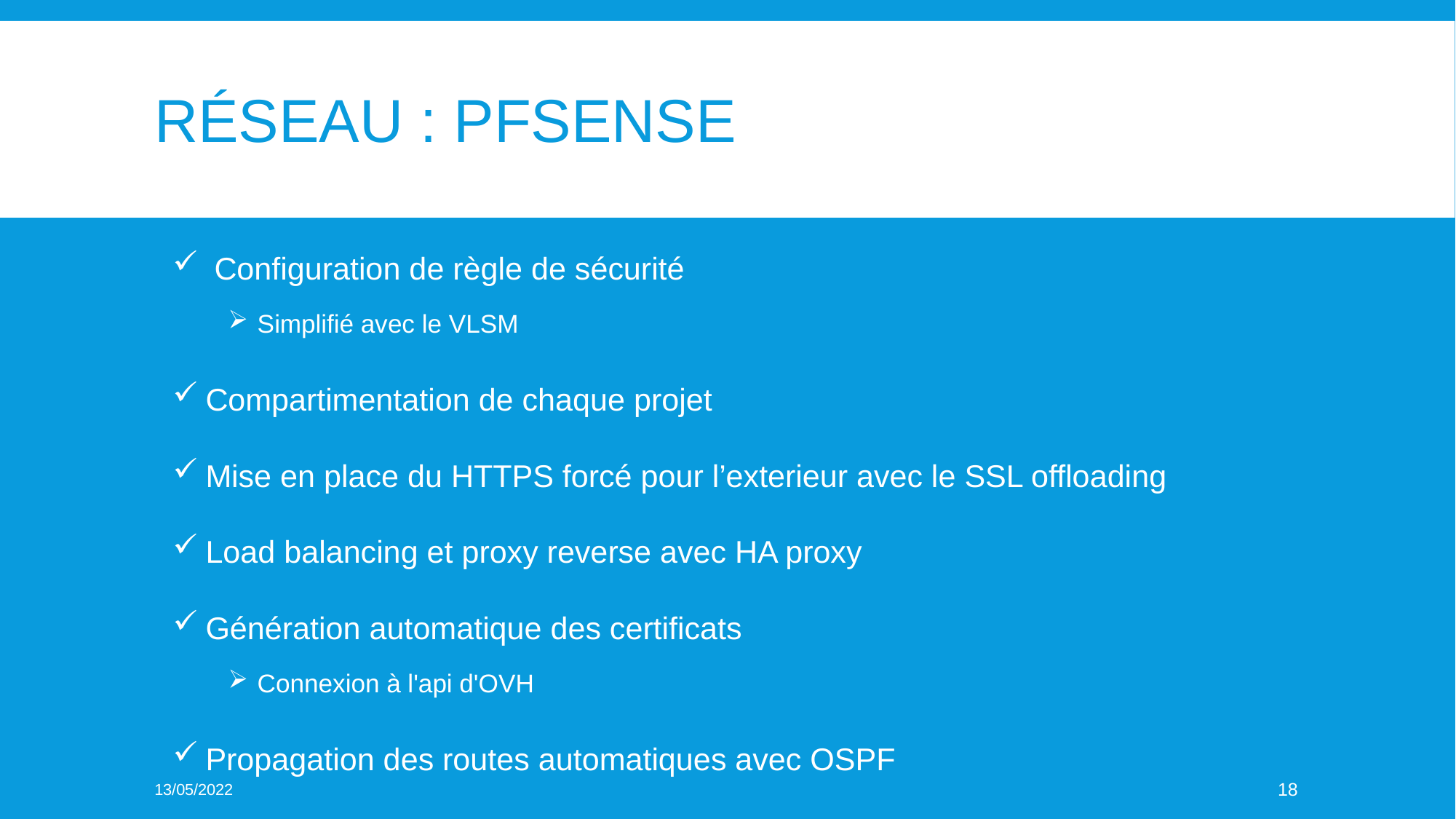

# Réseau : Pfsense
  Configuration de règle de sécurité
 Simplifié avec le VLSM
 Compartimentation de chaque projet
 Mise en place du HTTPS forcé pour l’exterieur avec le SSL offloading
 Load balancing et proxy reverse avec HA proxy
 Génération automatique des certificats
 Connexion à l'api d'OVH
 Propagation des routes automatiques avec OSPF

13/05/2022
18